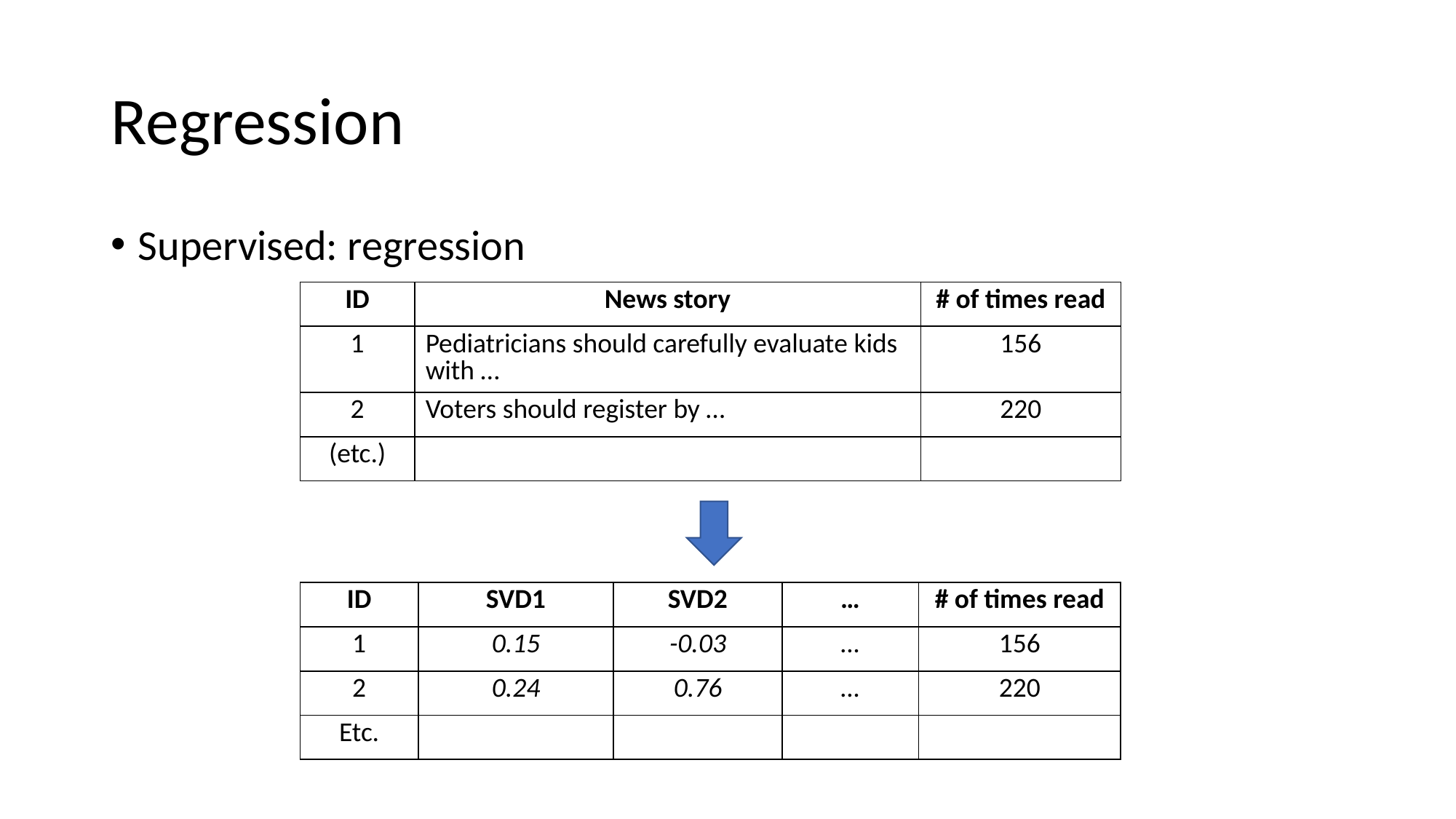

# Regression
Supervised: regression
| ID | News story | # of times read |
| --- | --- | --- |
| 1 | Pediatricians should carefully evaluate kids with … | 156 |
| 2 | Voters should register by … | 220 |
| (etc.) |  |  |

| ID | SVD1 | SVD2 | … | # of times read |
| --- | --- | --- | --- | --- |
| 1 | 0.15 | -0.03 | … | 156 |
| 2 | 0.24 | 0.76 | … | 220 |
| Etc. |  |  |  |  |